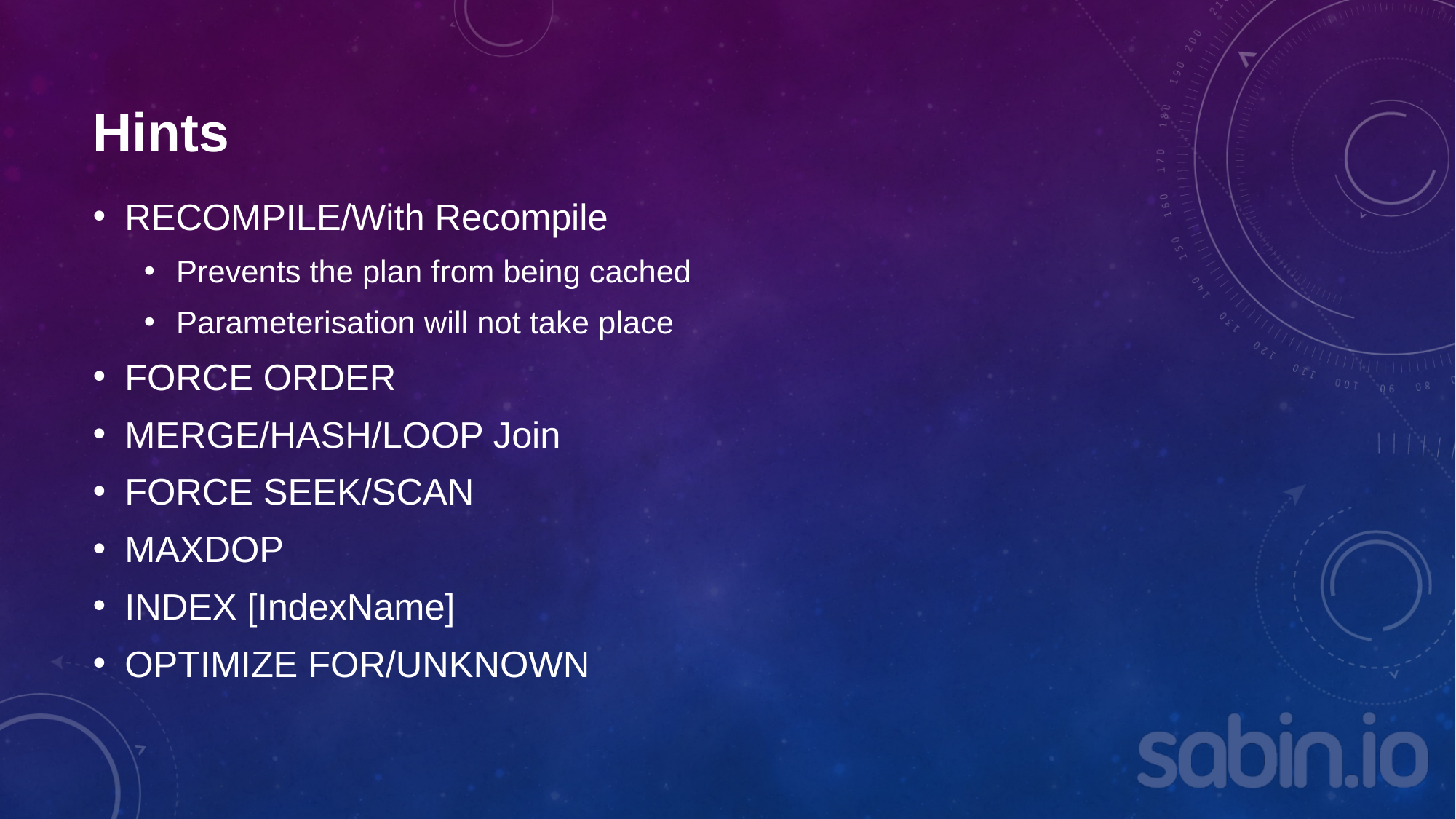

# Hints
RECOMPILE/With Recompile
Prevents the plan from being cached
Parameterisation will not take place
FORCE ORDER
MERGE/HASH/LOOP Join
FORCE SEEK/SCAN
MAXDOP
INDEX [IndexName]
OPTIMIZE FOR/UNKNOWN